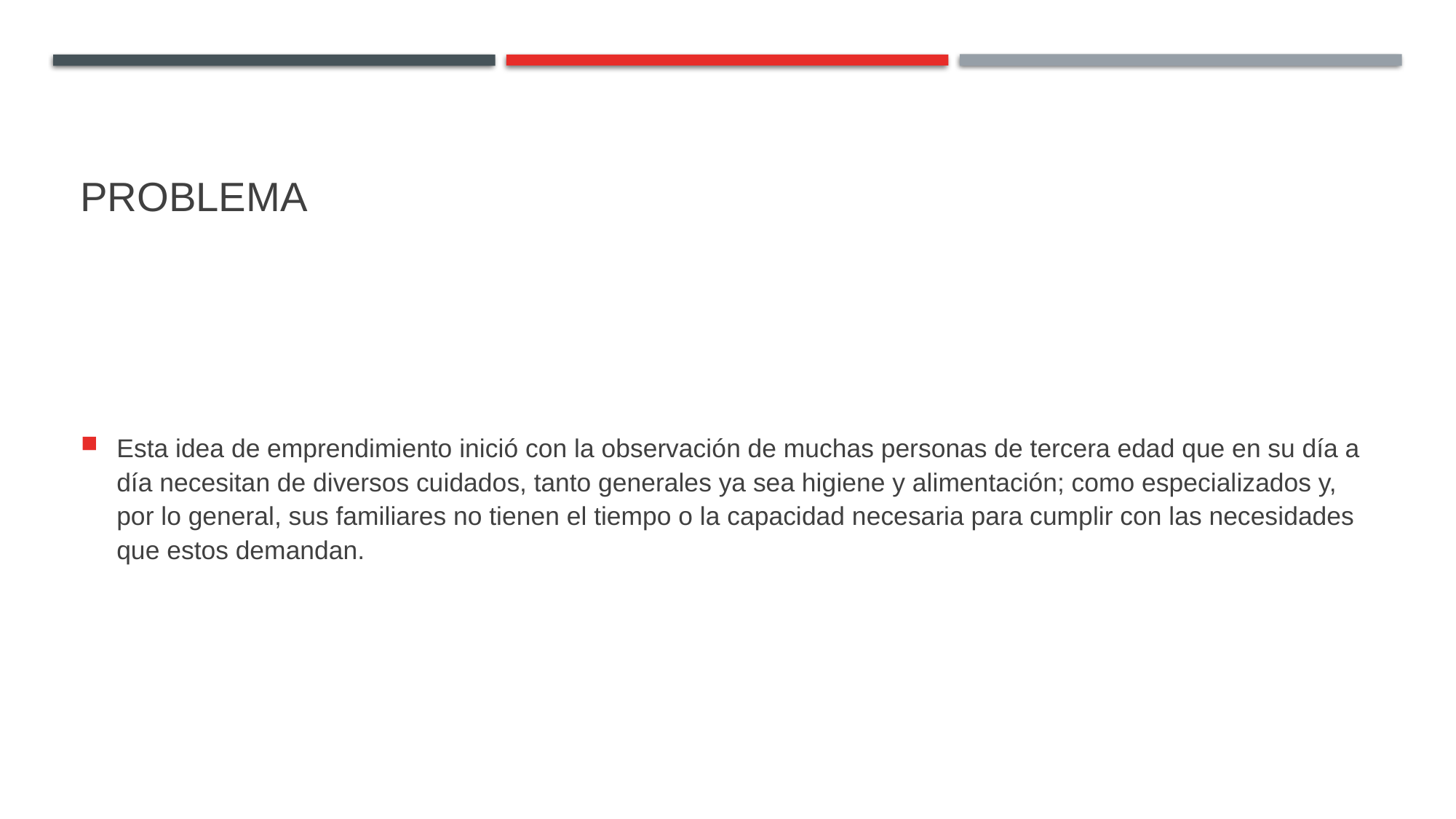

# PRoBLEMA
Esta idea de emprendimiento inició con la observación de muchas personas de tercera edad que en su día a día necesitan de diversos cuidados, tanto generales ya sea higiene y alimentación; como especializados y, por lo general, sus familiares no tienen el tiempo o la capacidad necesaria para cumplir con las necesidades que estos demandan.